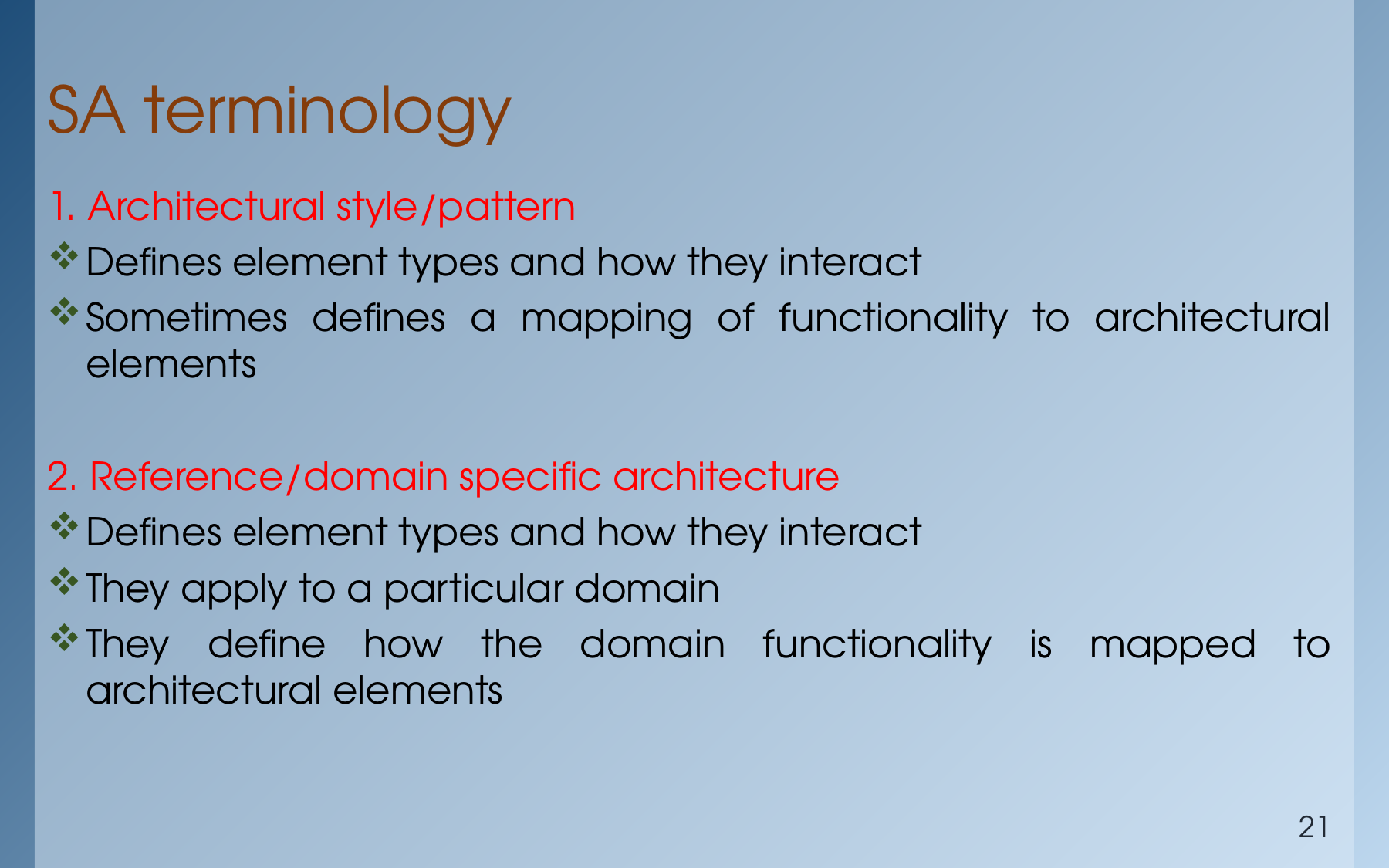

# SA terminology
1. Architectural style/pattern
Defines element types and how they interact
Sometimes defines a mapping of functionality to architectural elements

2. Reference/domain specific architecture
Defines element types and how they interact
They apply to a particular domain
They define how the domain functionality is mapped to architectural elements
21